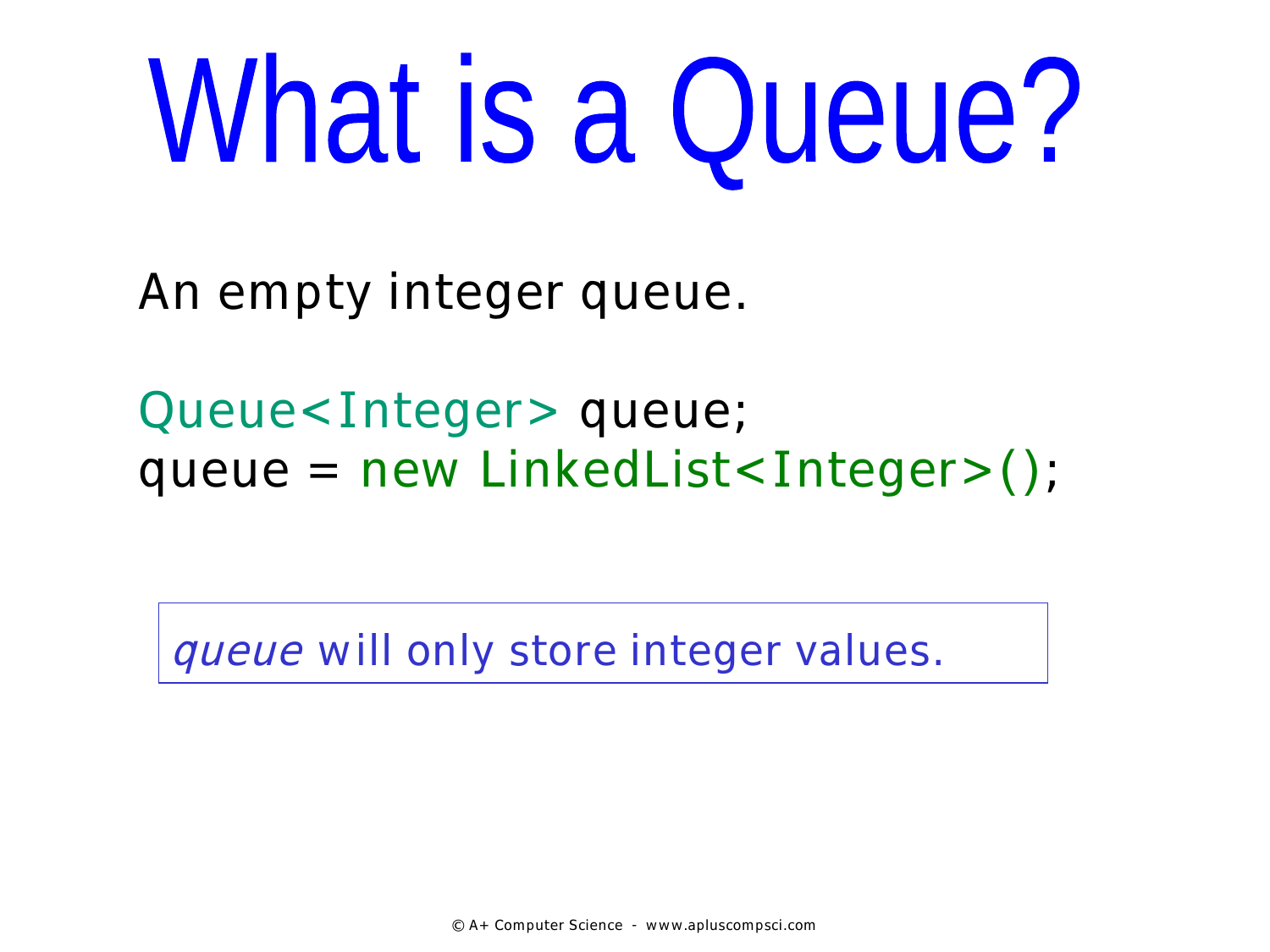

What is a Queue?
An empty integer queue.
Queue<Integer> queue;
queue = new LinkedList<Integer>();

queue will only store integer values.

© A+ Computer Science  -  www.apluscompsci.com